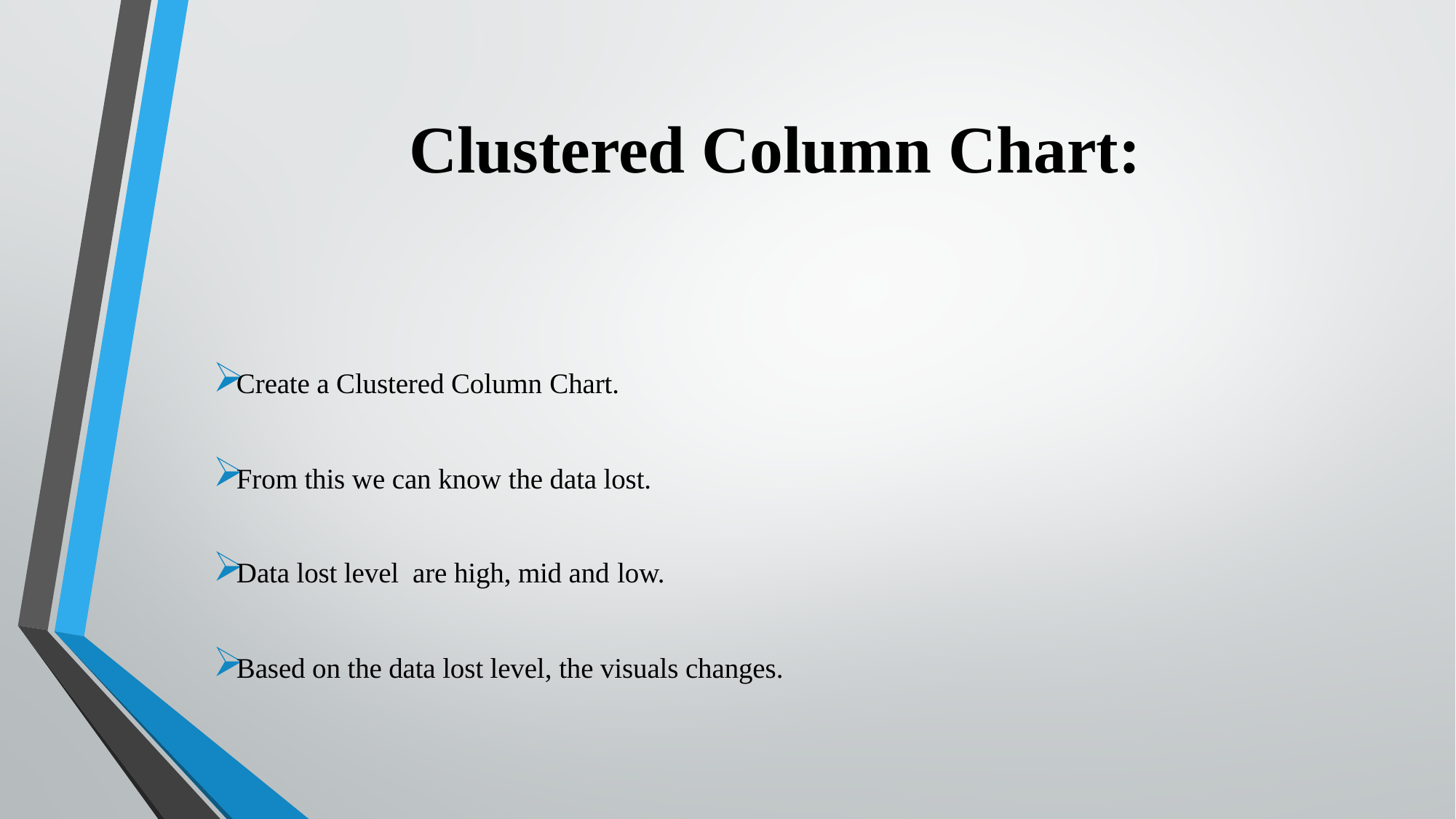

# Clustered Column Chart:

Create a Clustered Column Chart.

From this we can know the data lost.

Data lost level  are high, mid and low.

Based on the data lost level, the visuals changes.